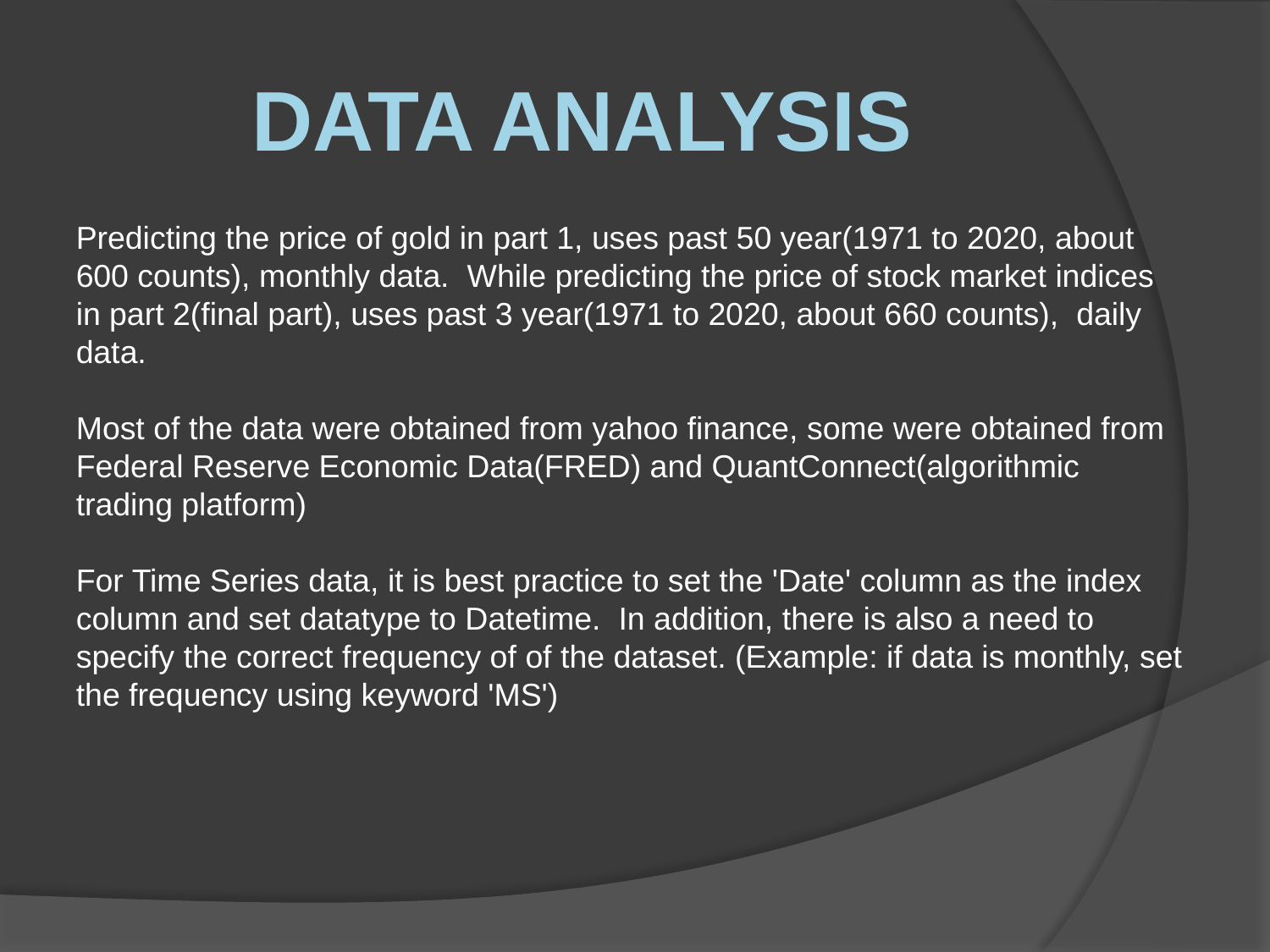

# Data analysis
Predicting the price of gold in part 1, uses past 50 year(1971 to 2020, about 600 counts), monthly data.  While predicting the price of stock market indices in part 2(final part), uses past 3 year(1971 to 2020, about 660 counts),  daily data.

Most of the data were obtained from yahoo finance, some were obtained from
Federal Reserve Economic Data(FRED) and QuantConnect(algorithmic trading platform)

For Time Series data, it is best practice to set the 'Date' column as the index column and set datatype to Datetime.  In addition, there is also a need to specify the correct frequency of of the dataset. (Example: if data is monthly, set the frequency using keyword 'MS')